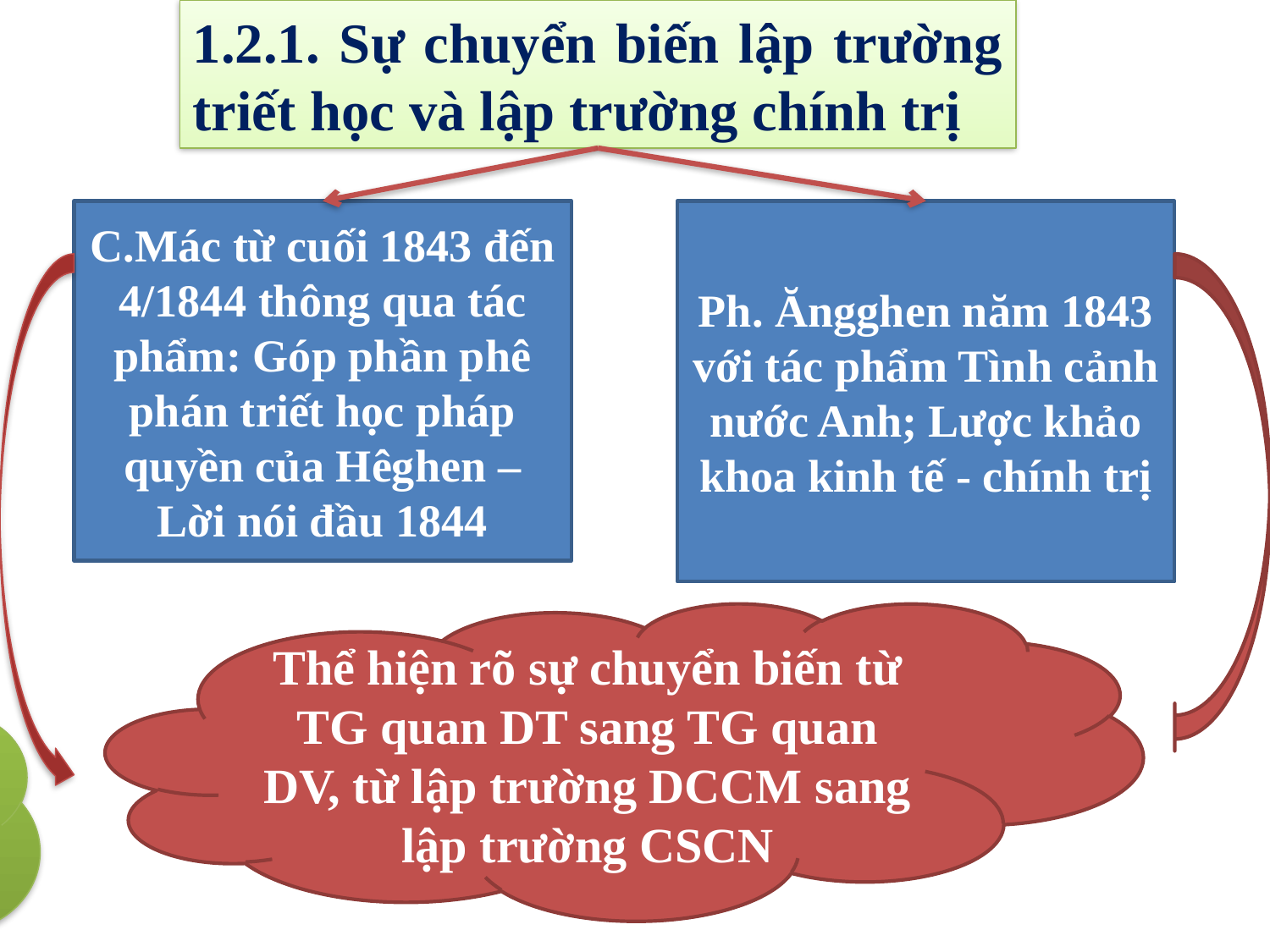

1.2.1. Sự chuyển biến lập trường triết học và lập trường chính trị
C.Mác từ cuối 1843 đến 4/1844 thông qua tác phẩm: Góp phần phê phán triết học pháp quyền của Hêghen – Lời nói đầu 1844
Ph. Ăngghen năm 1843 với tác phẩm Tình cảnh nước Anh; Lược khảo khoa kinh tế - chính trị

Thể hiện rõ sự chuyển biến từ TG quan DT sang TG quan DV, từ lập trường DCCM sang lập trường CSCN
Sự chuyển biến lập trường này là cơ sở cho sự ra đời của CNXHKH